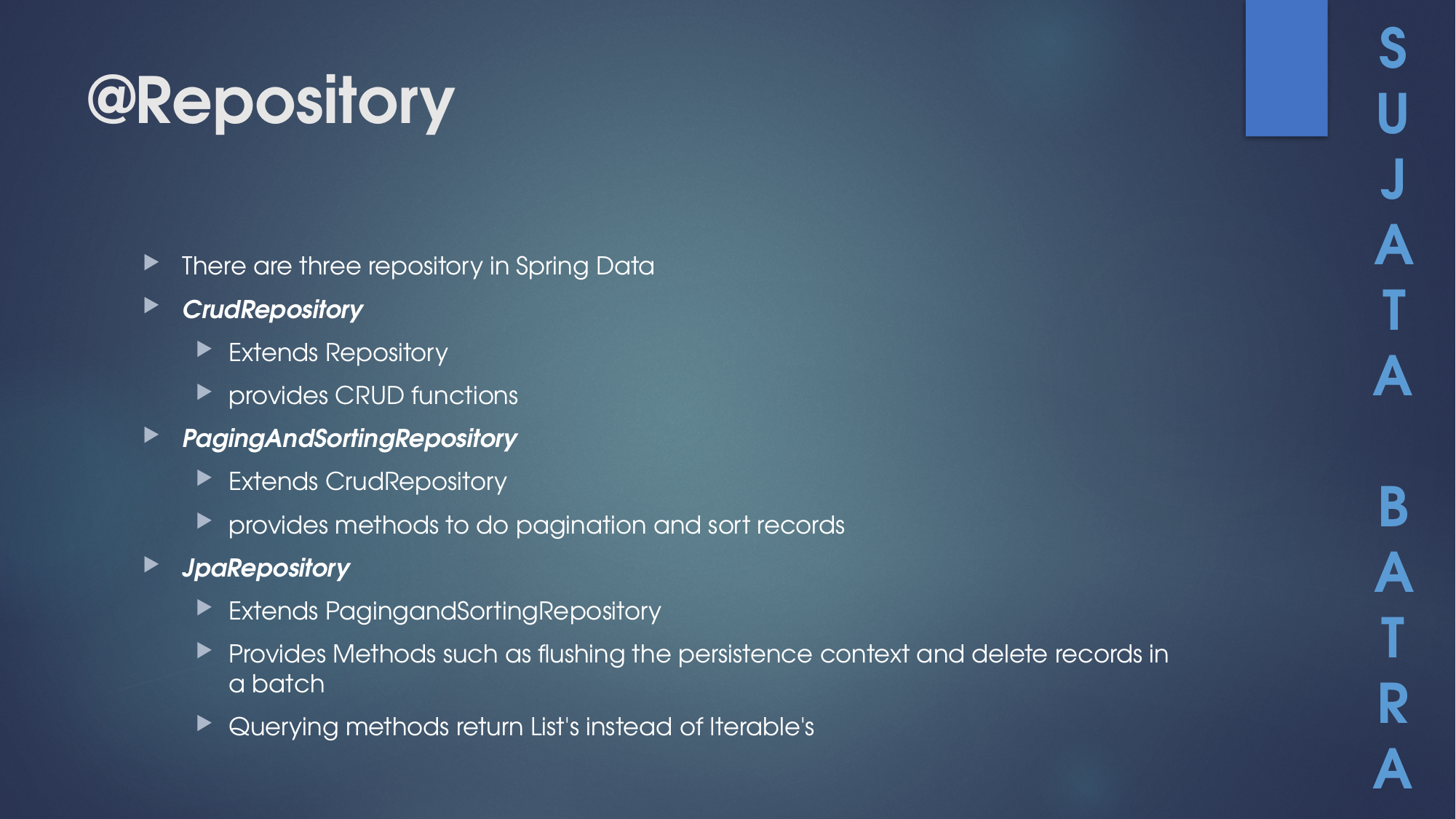

# @Repository
There are three repository in Spring Data
CrudRepository
Extends Repository
provides CRUD functions
PagingAndSortingRepository
Extends CrudRepository
provides methods to do pagination and sort records
JpaRepository
Extends PagingandSortingRepository
Provides Methods such as flushing the persistence context and delete records in a batch
Querying methods return List's instead of Iterable's